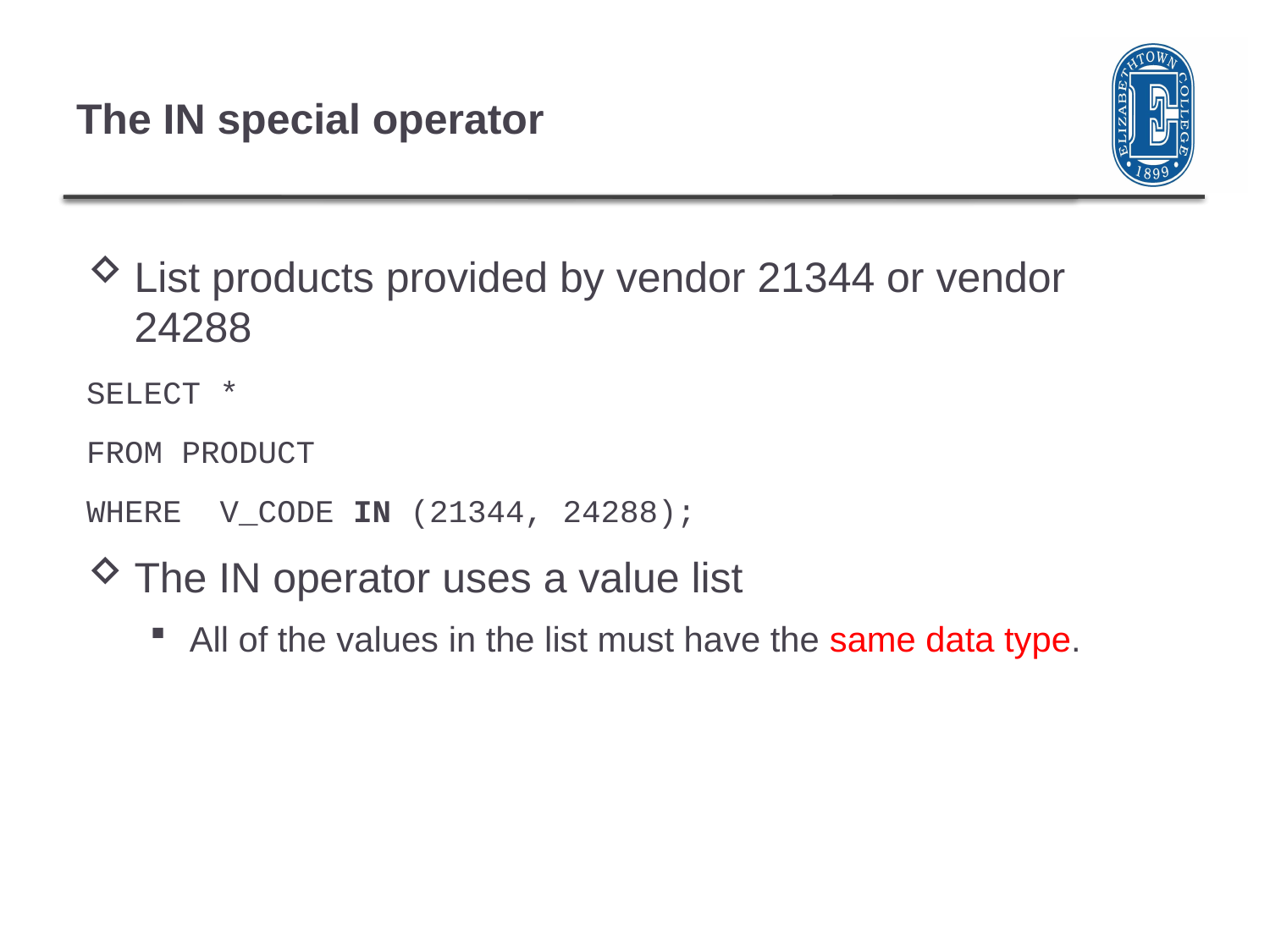

# The IN special operator
List products provided by vendor 21344 or vendor 24288
SELECT *
FROM PRODUCT
WHERE  V_CODE IN (21344, 24288);
The IN operator uses a value list
All of the values in the list must have the same data type.